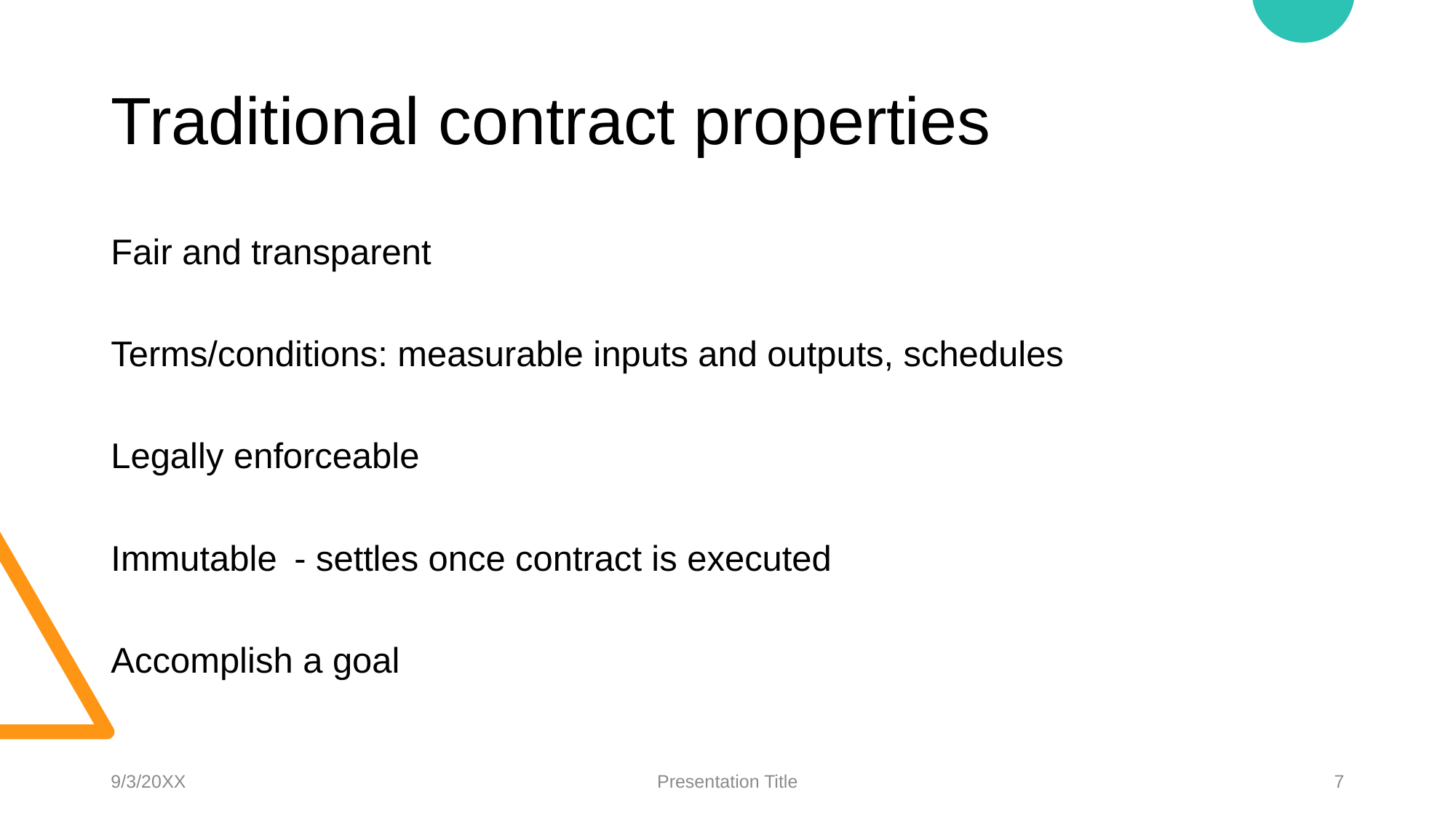

# Traditional contract properties
Fair and transparent

Terms/conditions: measurable inputs and outputs, schedules

Legally enforceable

Immutable	- settles once contract is executed

Accomplish a goal

9/3/20XX
Presentation Title
7